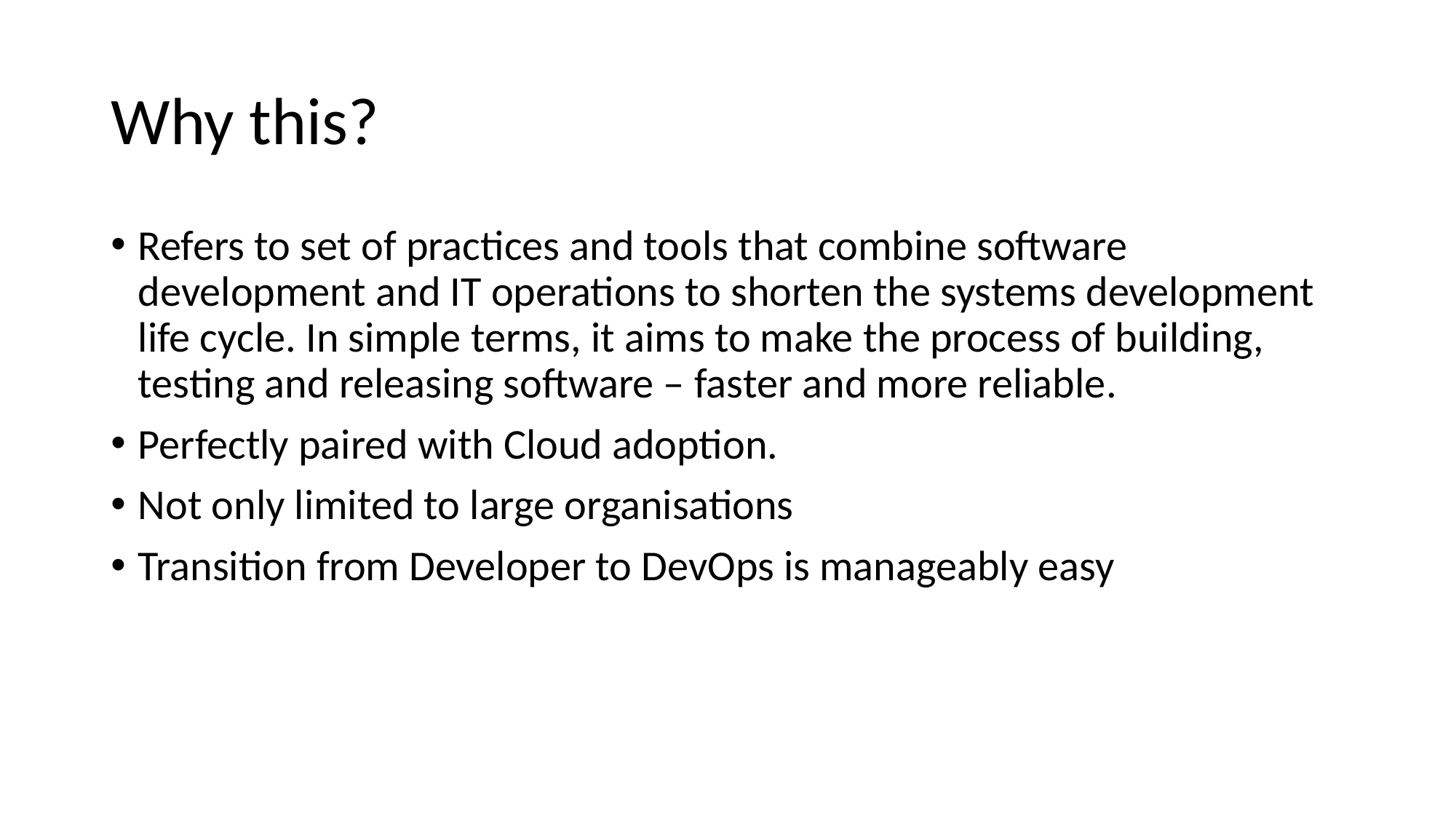

# Why this?
Refers to set of practices and tools that combine software development and IT operations to shorten the systems development life cycle. In simple terms, it aims to make the process of building, testing and releasing software – faster and more reliable.
Perfectly paired with Cloud adoption.
Not only limited to large organisations
Transition from Developer to DevOps is manageably easy